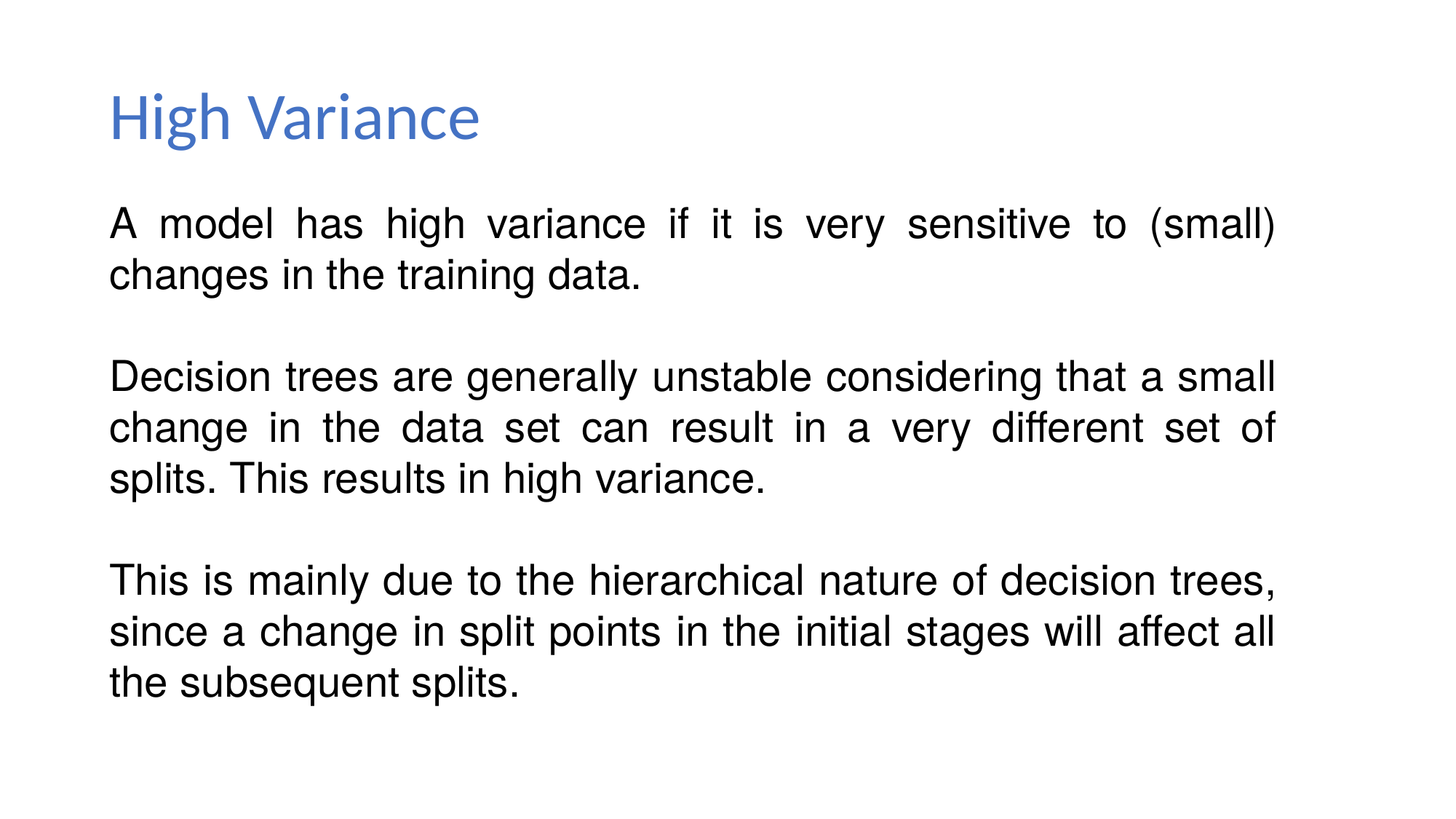

# High Variance
A model has high variance if it is very sensitive to (small) changes in the training data.

Decision trees are generally unstable considering that a small change in the data set can result in a very different set of splits. This results in high variance.

This is mainly due to the hierarchical nature of decision trees, since a change in split points in the initial stages will affect all the subsequent splits.